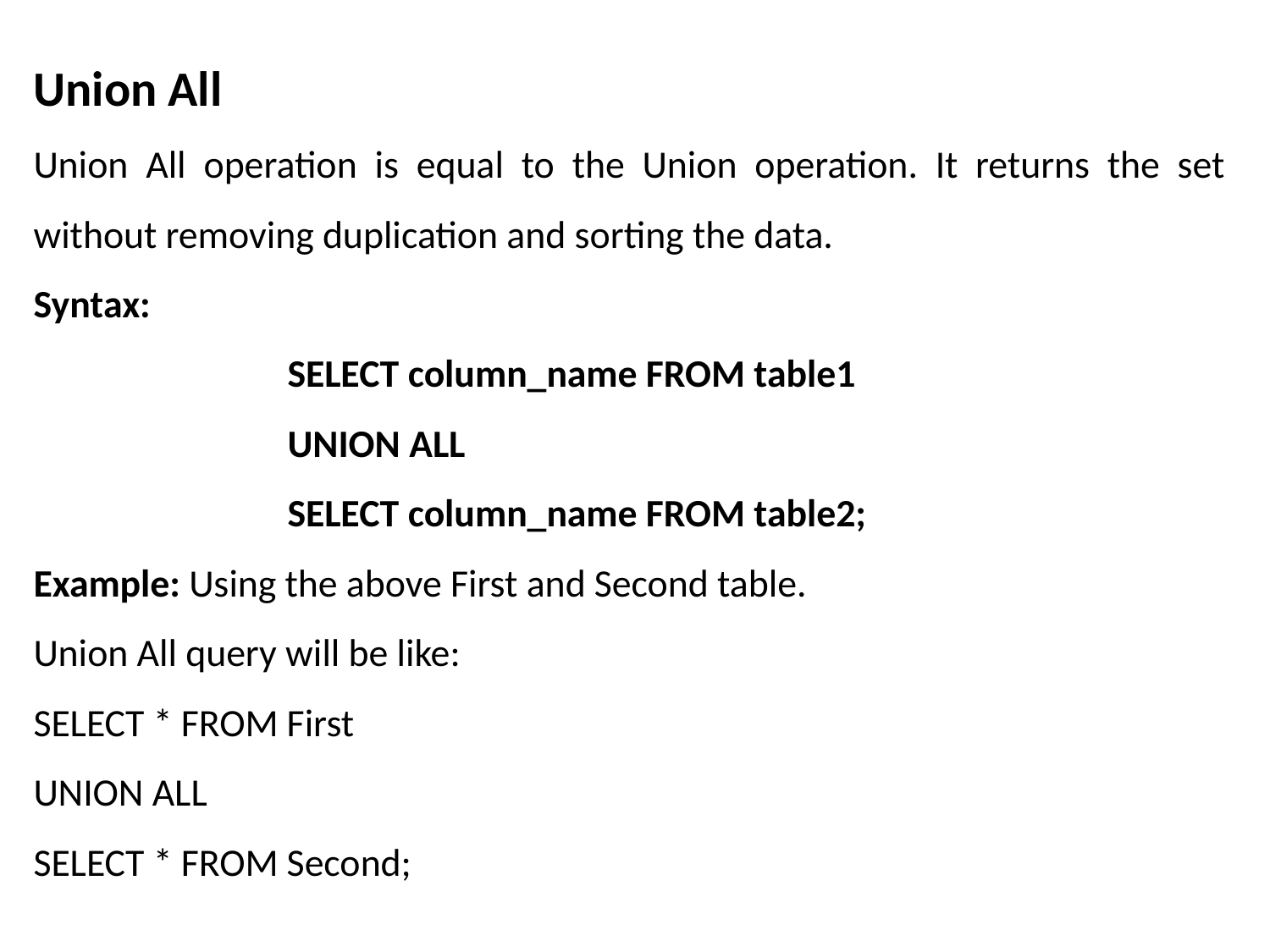

Union All
Union All operation is equal to the Union operation. It returns the set without removing duplication and sorting the data.
Syntax:
SELECT column_name FROM table1
UNION ALL
SELECT column_name FROM table2;
Example: Using the above First and Second table.
Union All query will be like:
SELECT * FROM First
UNION ALL
SELECT * FROM Second;